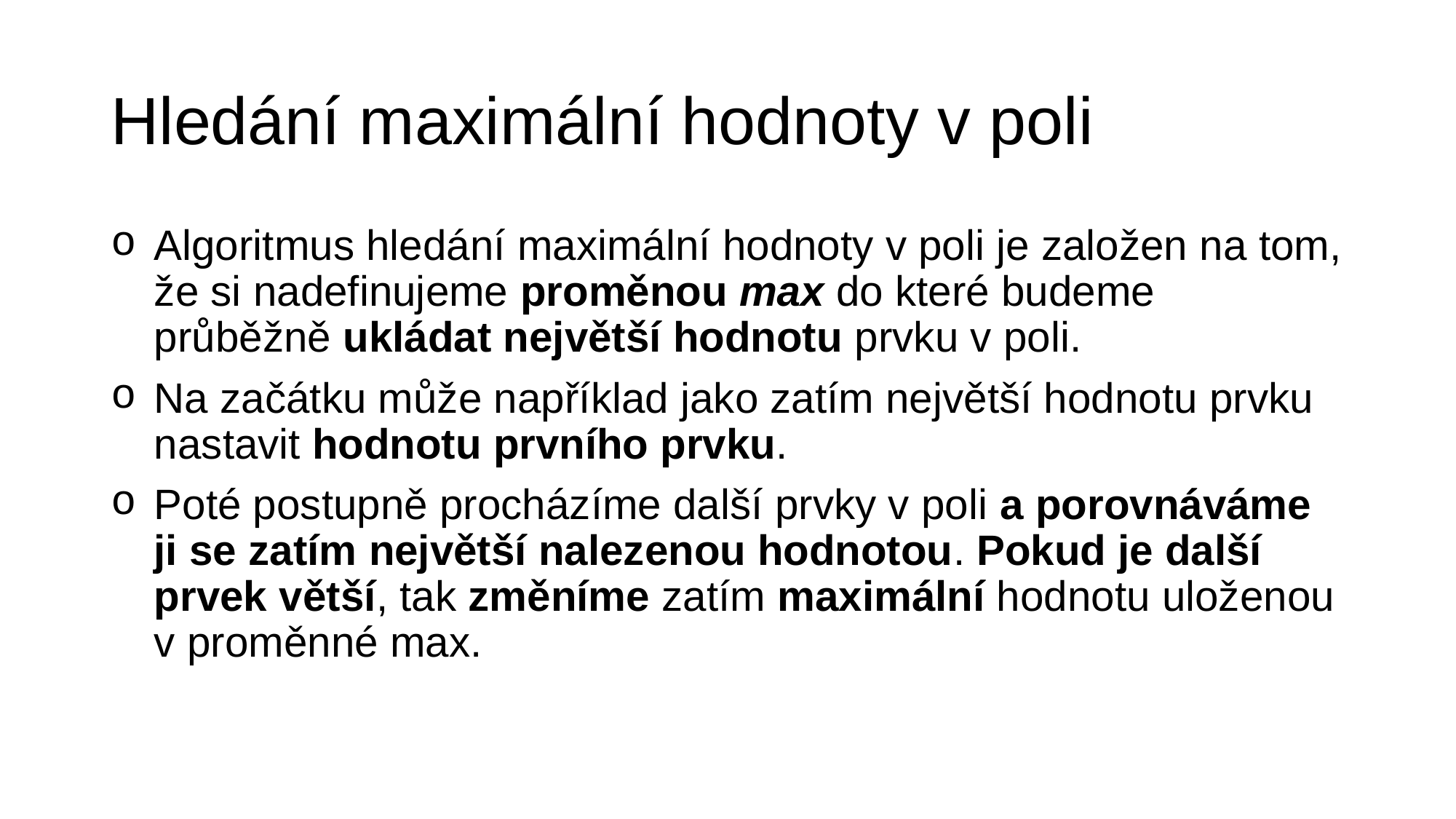

# Hledání maximální hodnoty v poli
Algoritmus hledání maximální hodnoty v poli je založen na tom, že si nadefinujeme proměnou max do které budeme průběžně ukládat největší hodnotu prvku v poli.
Na začátku může například jako zatím největší hodnotu prvku nastavit hodnotu prvního prvku.
Poté postupně procházíme další prvky v poli a porovnáváme ji se zatím největší nalezenou hodnotou. Pokud je další prvek větší, tak změníme zatím maximální hodnotu uloženou v proměnné max.